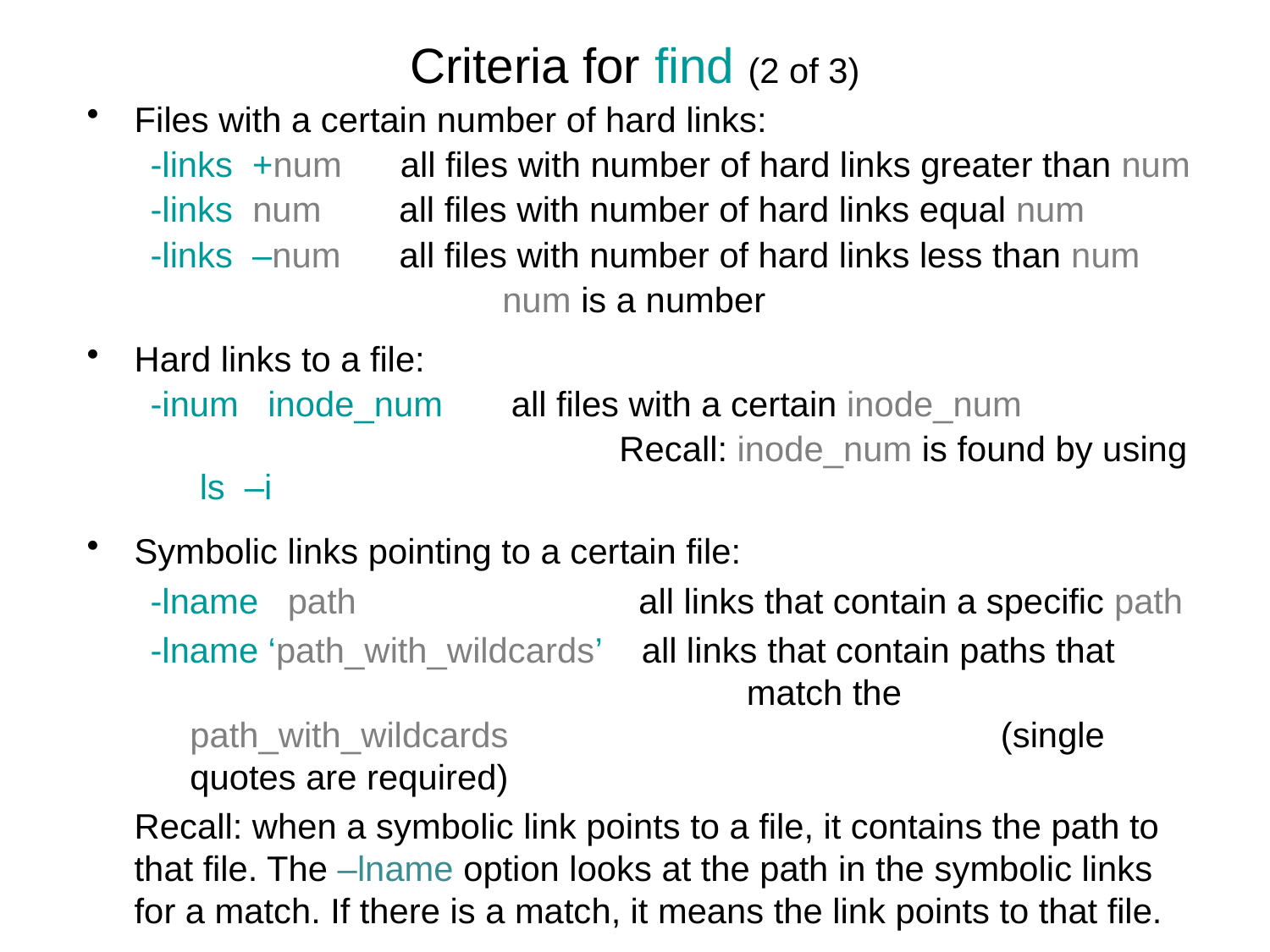

# Criteria for find (2 of 3)
Files with a certain number of hard links:
-links  +num      all files with number of hard links greater than num
-links  num        all files with number of hard links equal num
-links  –num      all files with number of hard links less than num
			      num is a number
Hard links to a file:
-inum   inode_num       all files with a certain inode_num
			                  Recall: inode_num is found by using  ls  –i
Symbolic links pointing to a certain file:
-lname   path                             all links that contain a specific path
-lname ‘path_with_wildcards’    all links that contain paths that 				     match the path_with_wildcards 				     (single quotes are required)
Recall: when a symbolic link points to a file, it contains the path to that file. The –lname option looks at the path in the symbolic links for a match. If there is a match, it means the link points to that file.